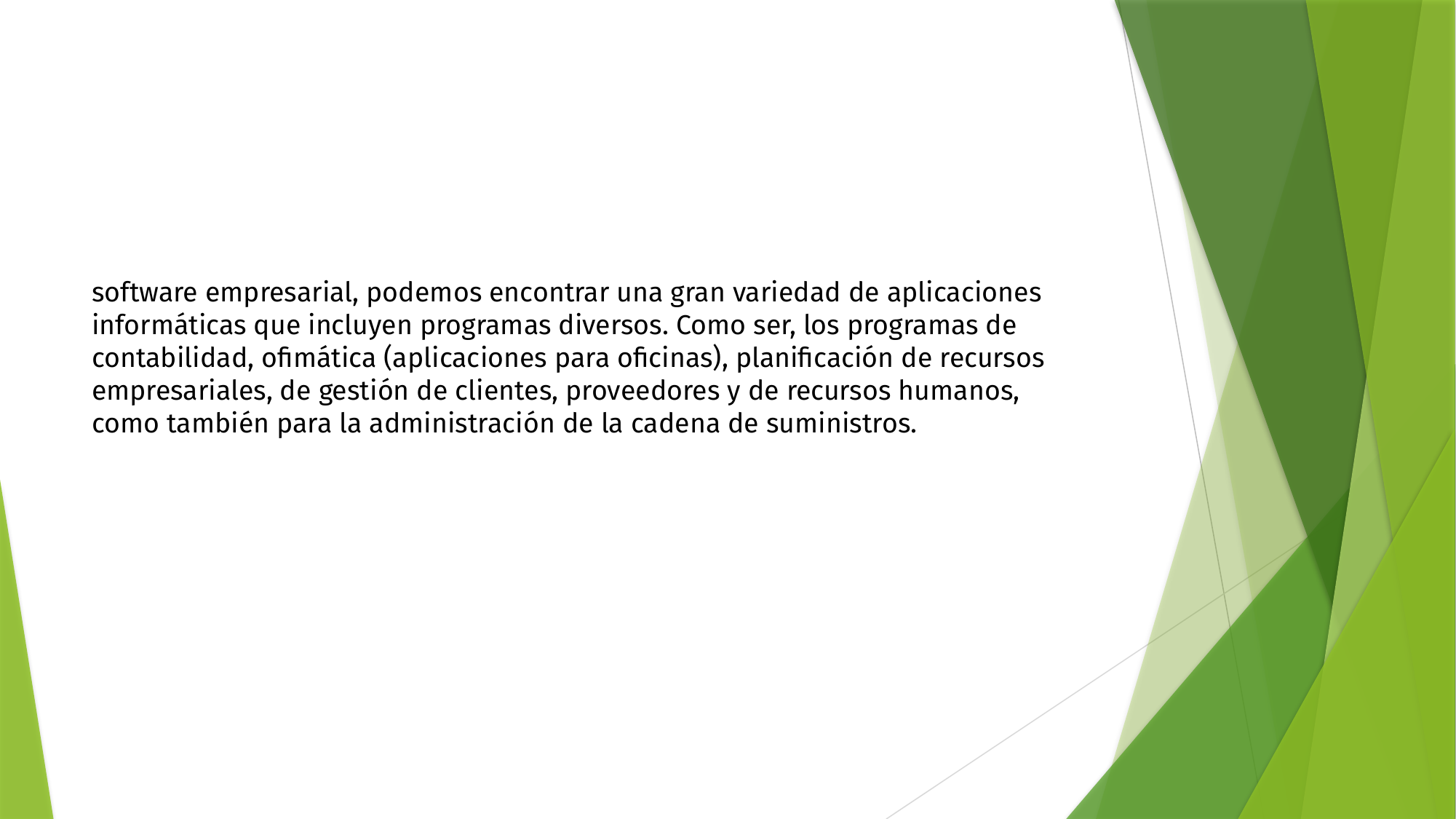

software empresarial, podemos encontrar una gran variedad de aplicaciones informáticas que incluyen programas diversos. Como ser, los programas de contabilidad, ofimática (aplicaciones para oficinas), planificación de recursos empresariales, de gestión de clientes, proveedores y de recursos humanos, como también para la administración de la cadena de suministros.